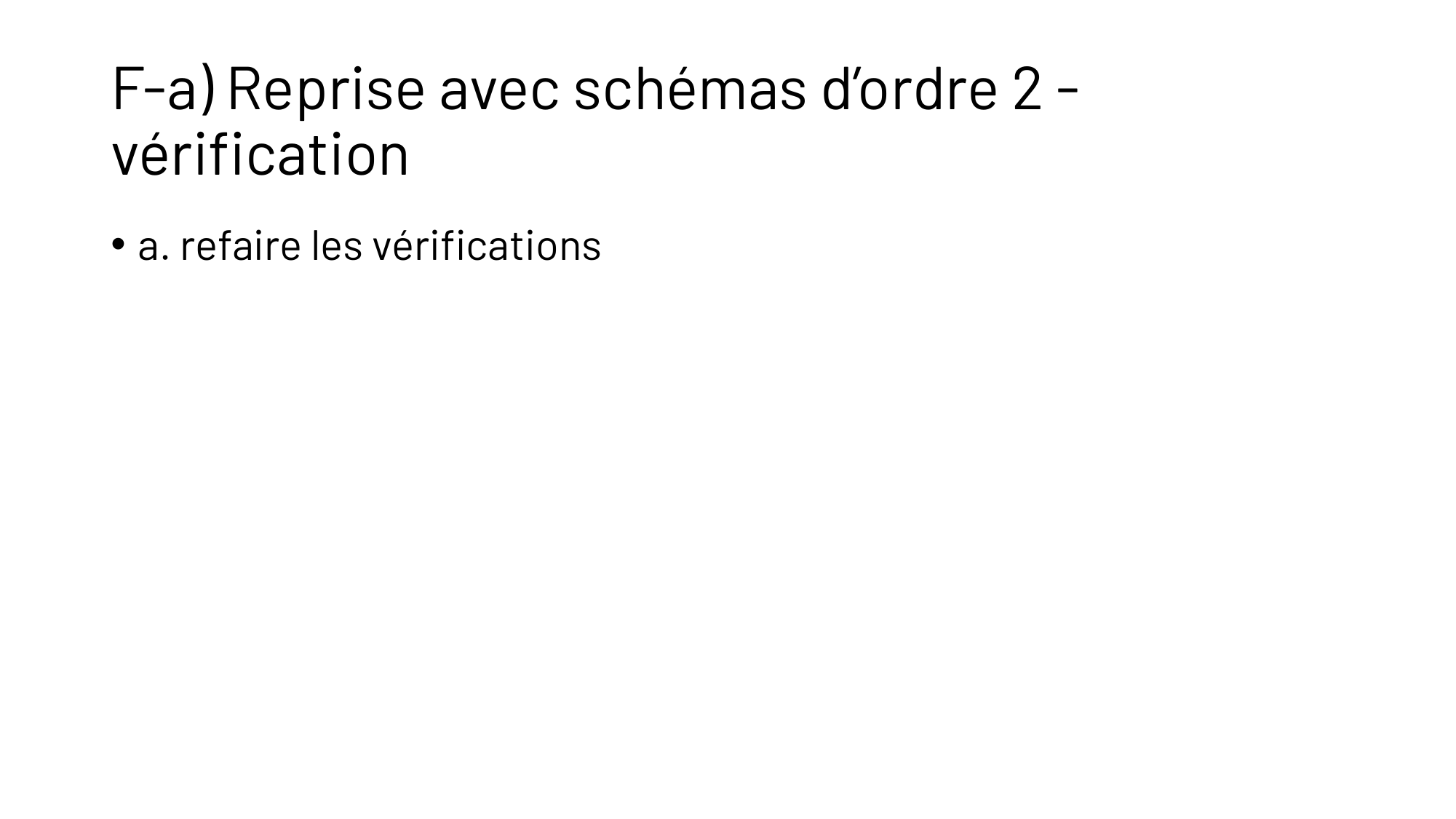

# F-a) Reprise avec schémas d’ordre 2 - vérification
a. refaire les vérifications